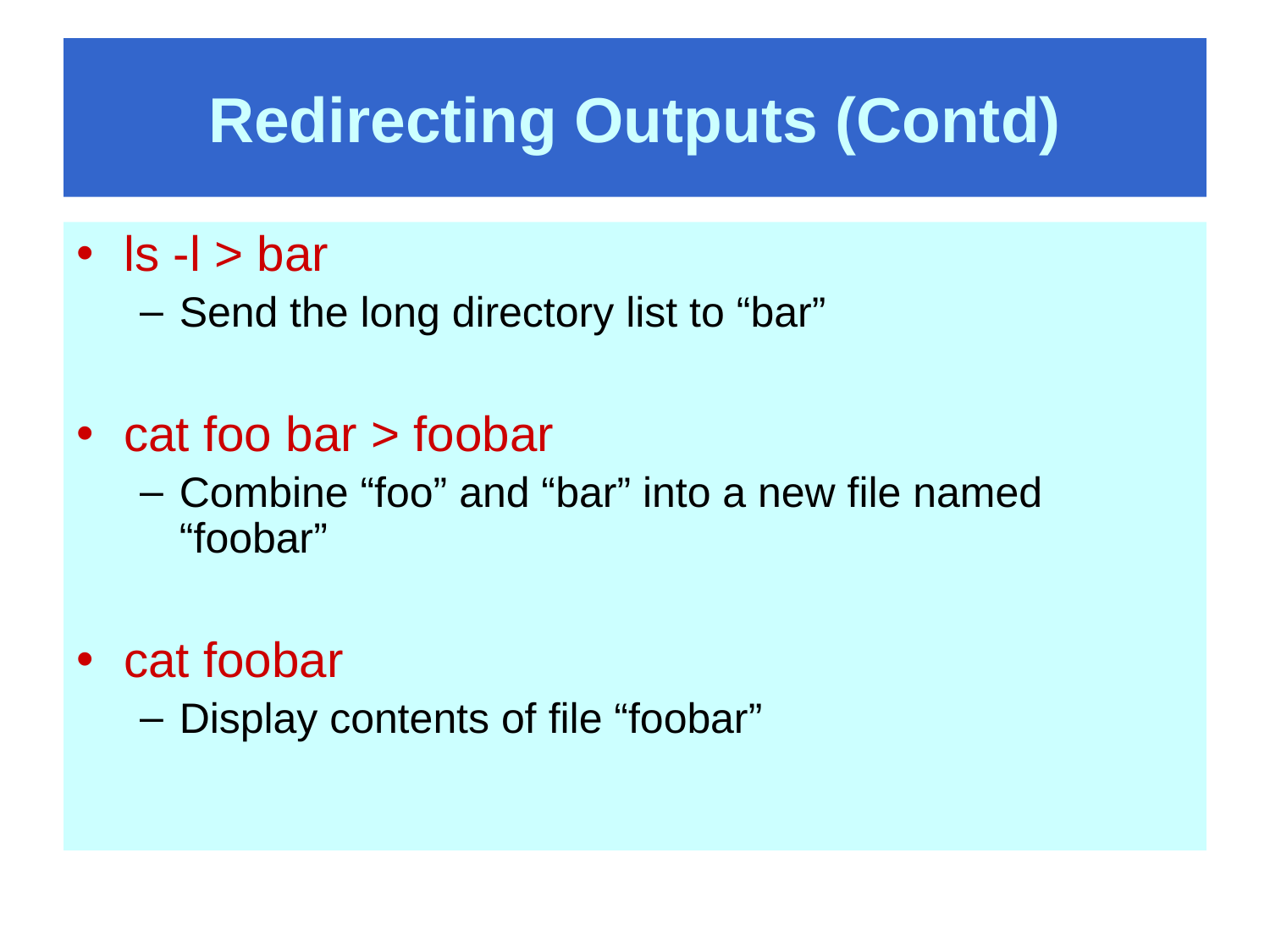

# Redirecting Outputs (Contd)
ls -l > bar
Send the long directory list to “bar”

cat foo bar > foobar
Combine “foo” and “bar” into a new file named “foobar”

cat foobar
Display contents of file “foobar”